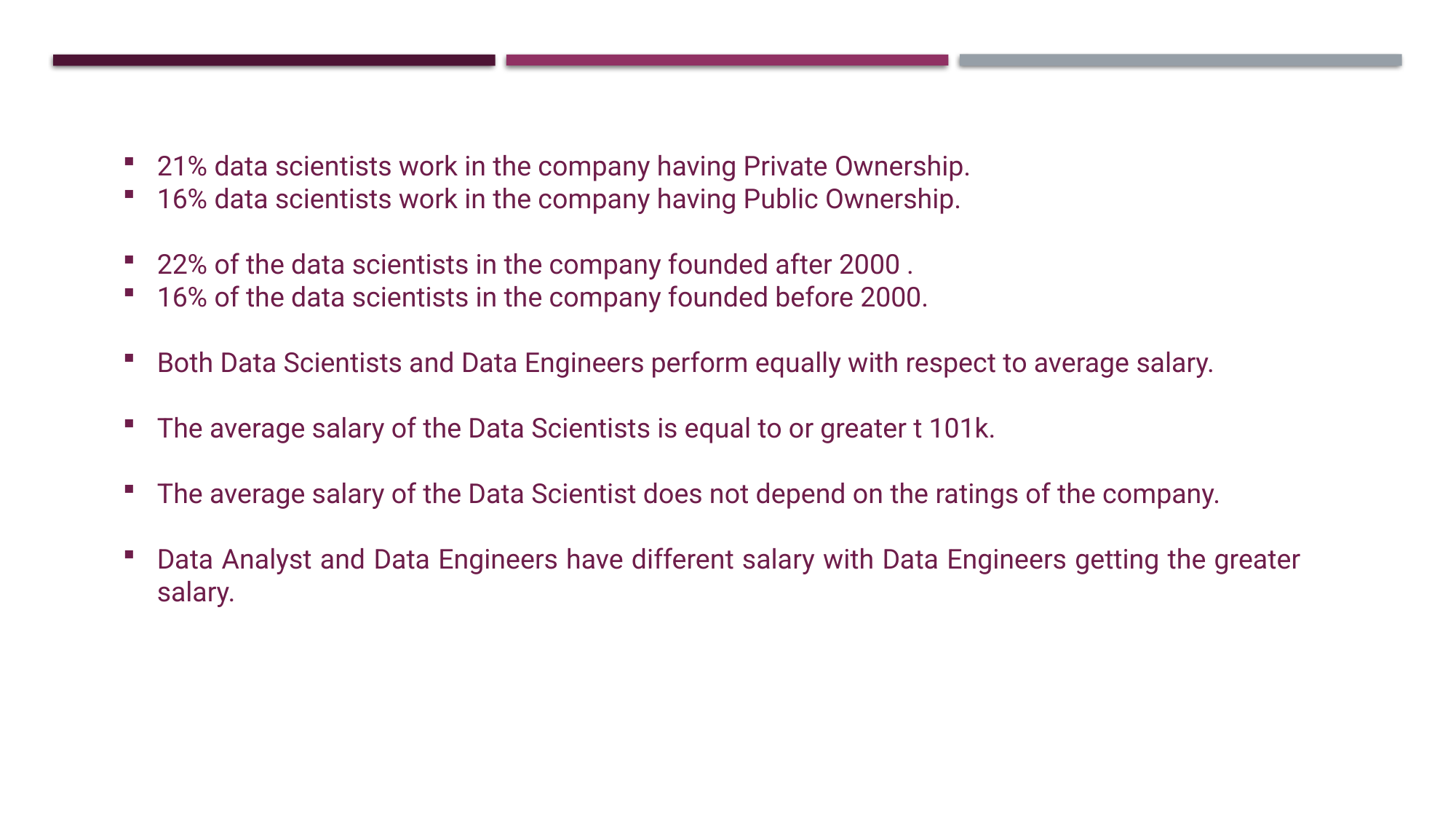

21% data scientists work in the company having Private Ownership.
16% data scientists work in the company having Public Ownership.

22% of the data scientists in the company founded after 2000 .
16% of the data scientists in the company founded before 2000.

Both Data Scientists and Data Engineers perform equally with respect to average salary.

The average salary of the Data Scientists is equal to or greater t 101k.

The average salary of the Data Scientist does not depend on the ratings of the company.

Data Analyst and Data Engineers have different salary with Data Engineers getting the greater salary.